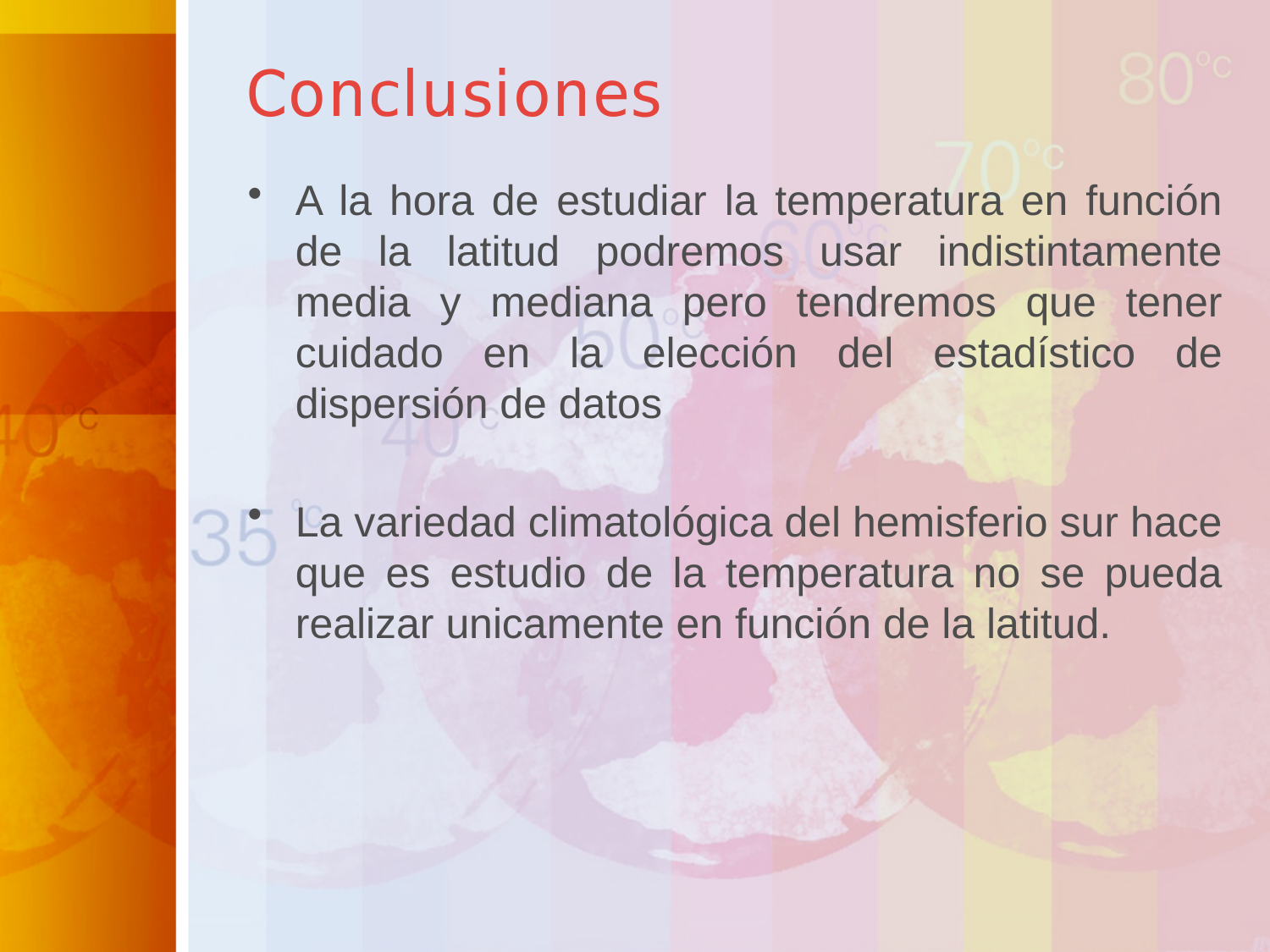

# Conclusiones
A la hora de estudiar la temperatura en función de la latitud podremos usar indistintamente media y mediana pero tendremos que tener cuidado en la elección del estadístico de dispersión de datos

La variedad climatológica del hemisferio sur hace que es estudio de la temperatura no se pueda realizar unicamente en función de la latitud.